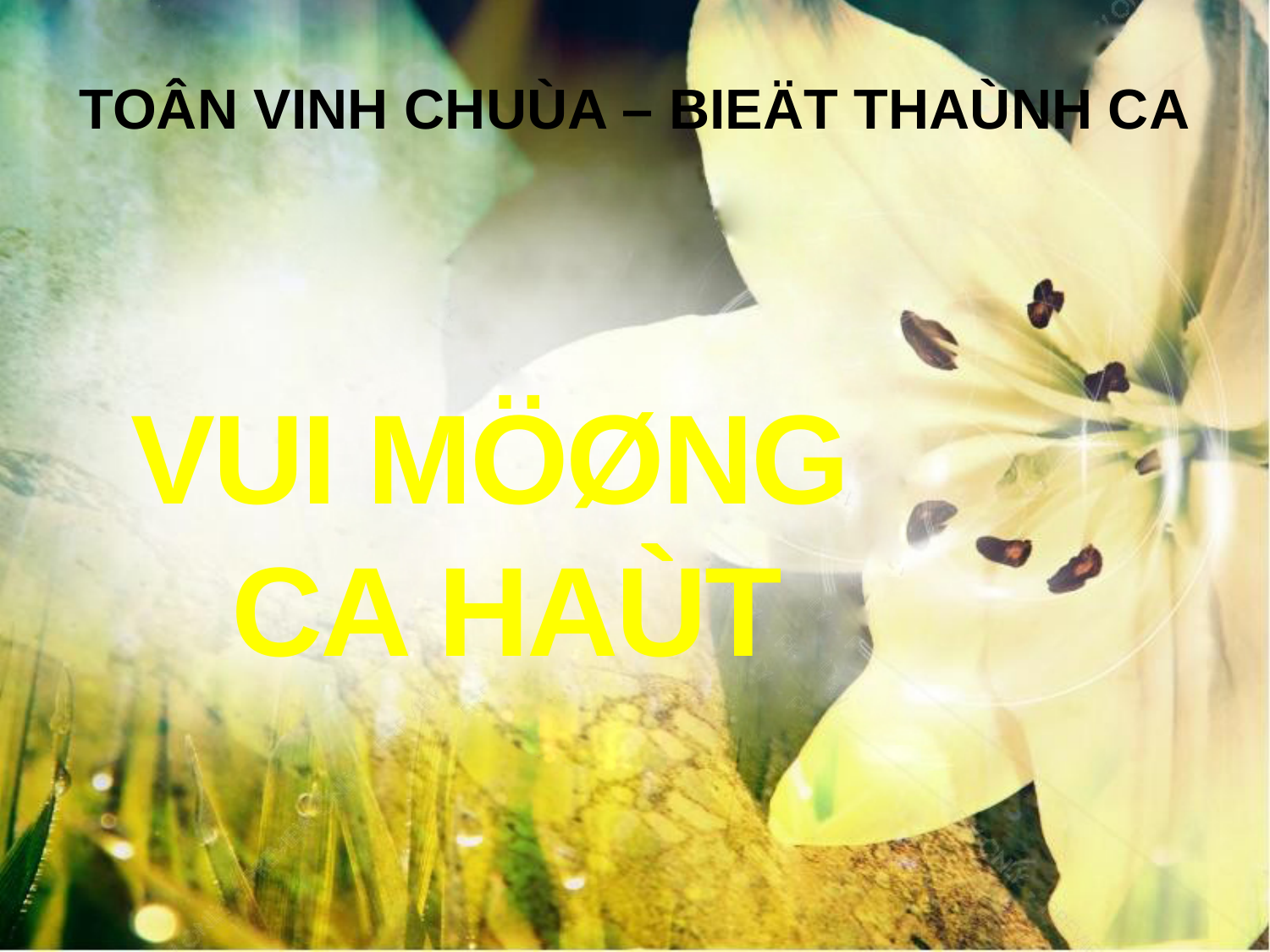

TOÂN VINH CHUÙA – BIEÄT THAÙNH CA
VUI MÖØNG
CA HAÙT